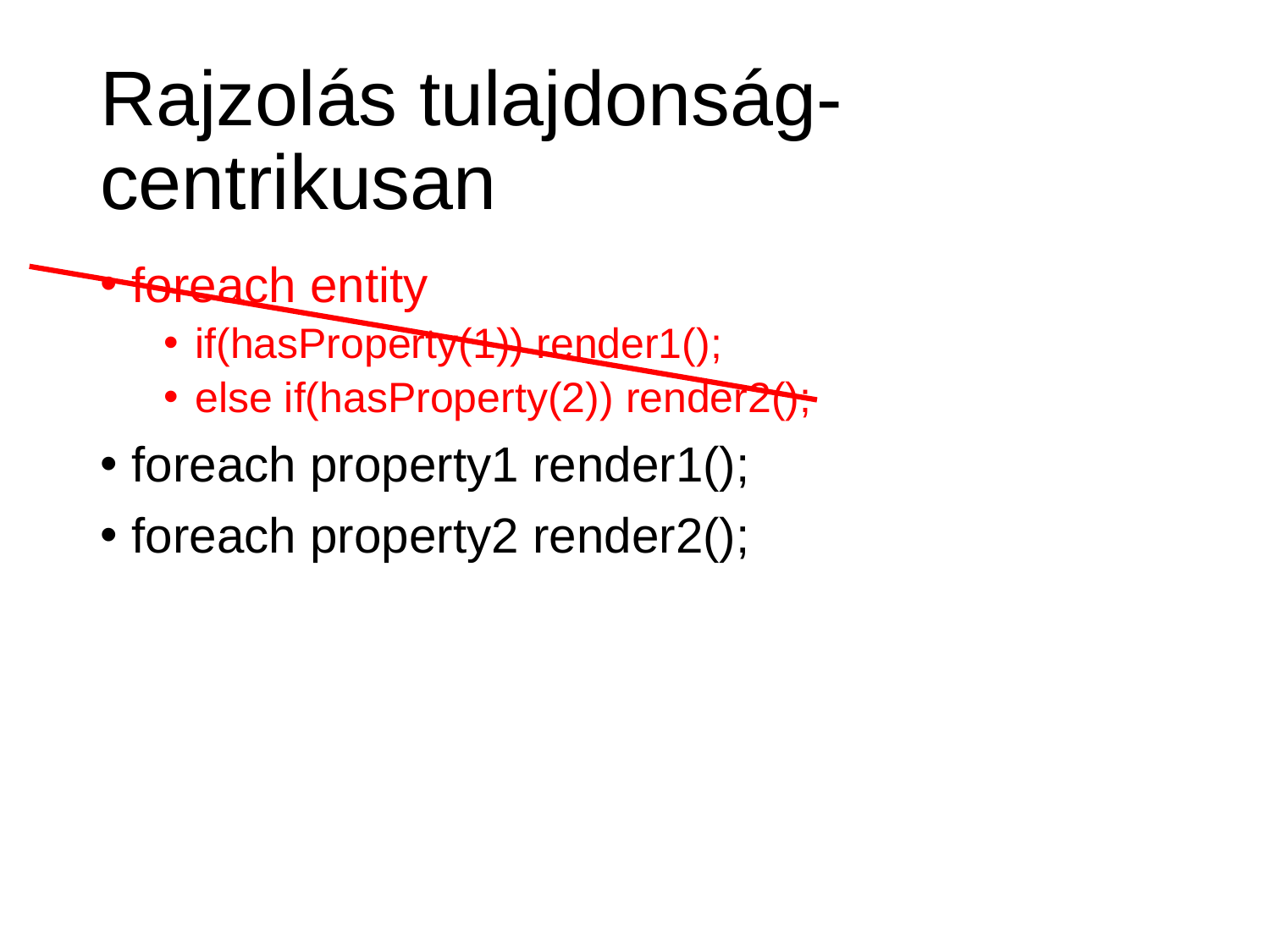

# Rajzolás tulajdonság-centrikusan
foreach entity
if(hasProperty(1)) render1();
else if(hasProperty(2)) render2();
foreach property1 render1();
foreach property2 render2();